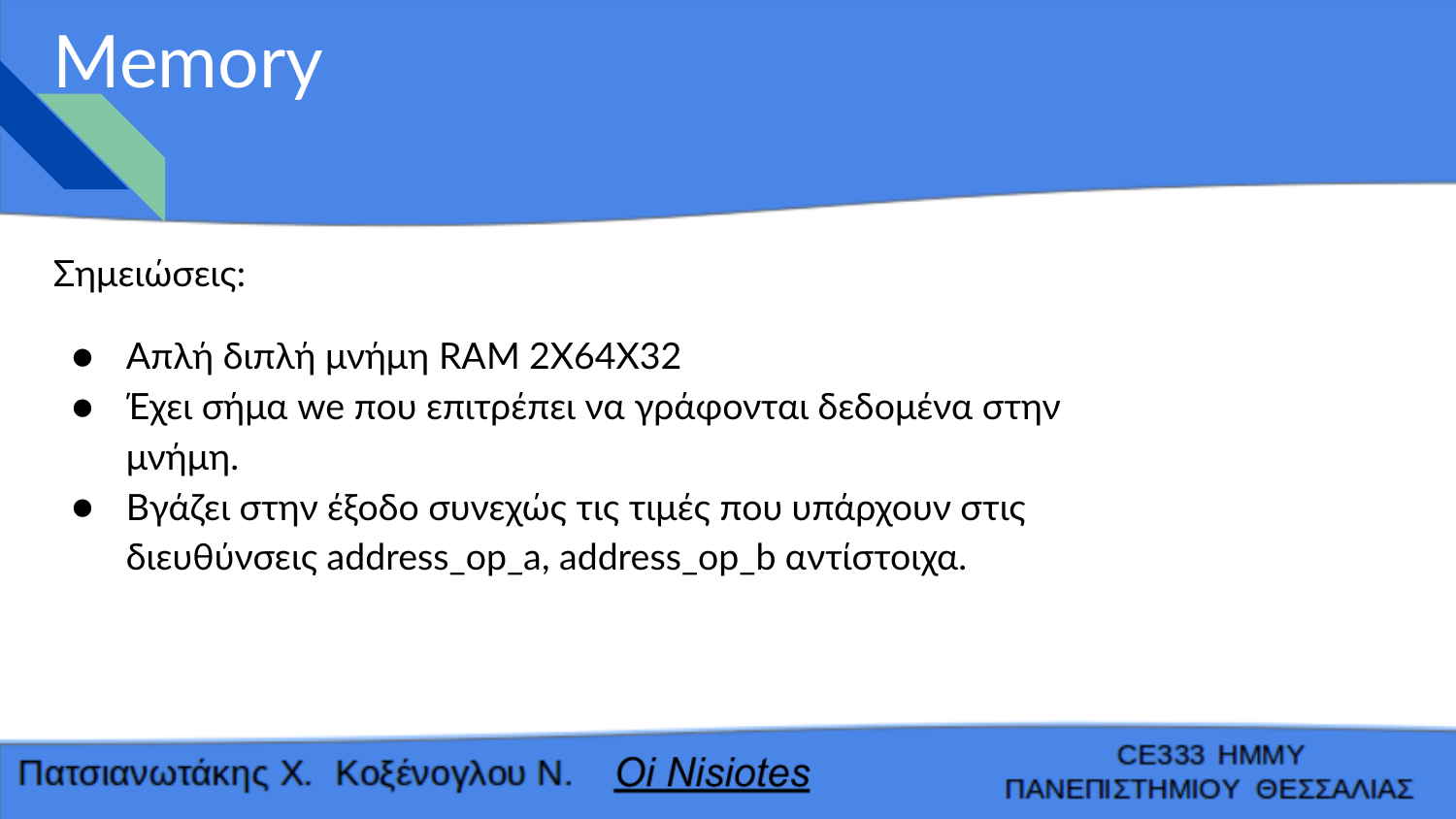

# Memory

Σημειώσεις:
Απλή διπλή μνήμη RAM 2Χ64X32
Έχει σήμα we που επιτρέπει να γράφονται δεδομένα στην μνήμη.
Βγάζει στην έξοδο συνεχώς τις τιμές που υπάρχουν στις διευθύνσεις address_op_a, address_op_b αντίστοιχα.